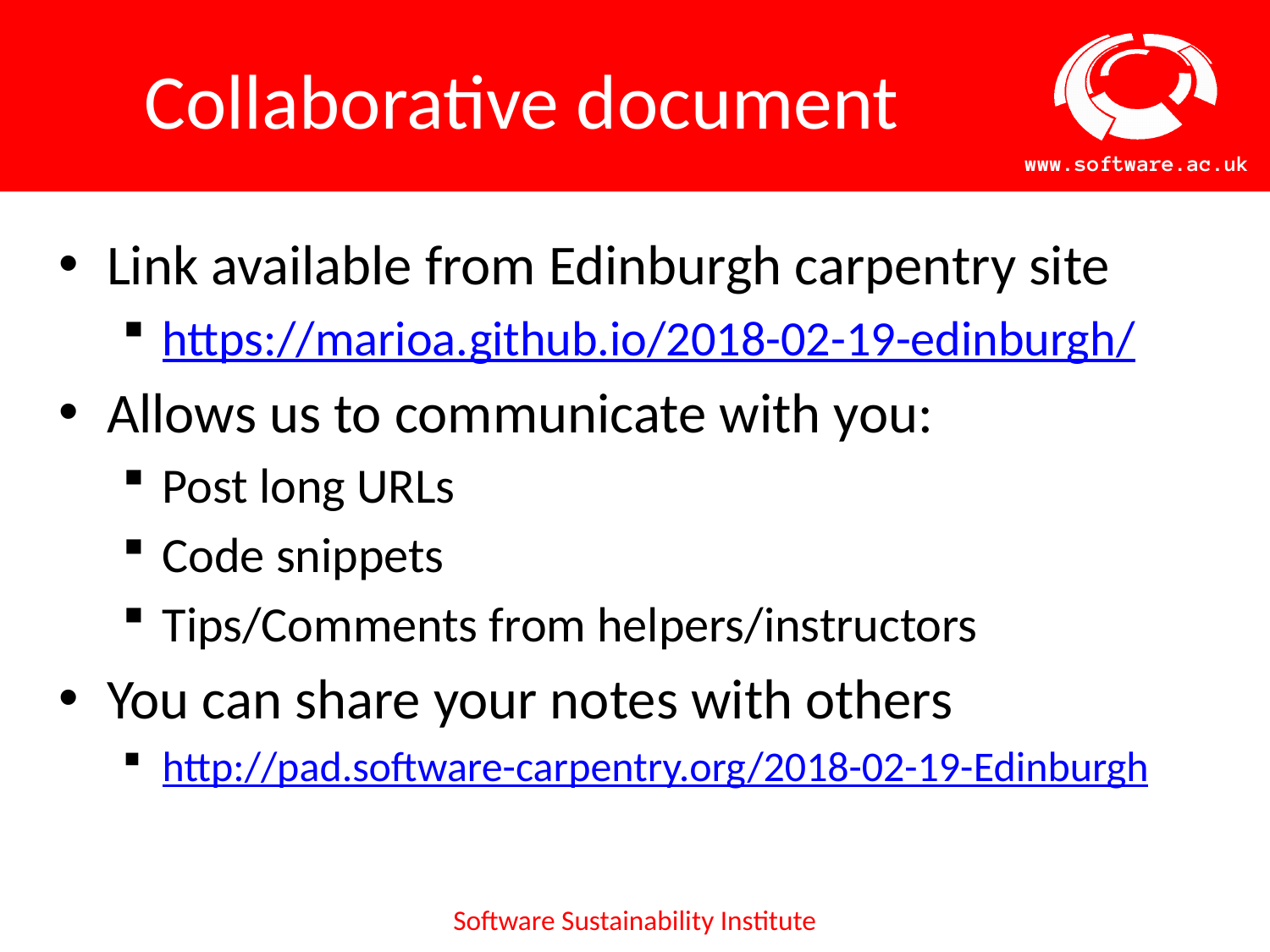

# Collaborative document
Link available from Edinburgh carpentry site
https://marioa.github.io/2018-02-19-edinburgh/
Allows us to communicate with you:
Post long URLs
Code snippets
Tips/Comments from helpers/instructors
You can share your notes with others
http://pad.software-carpentry.org/2018-02-19-Edinburgh